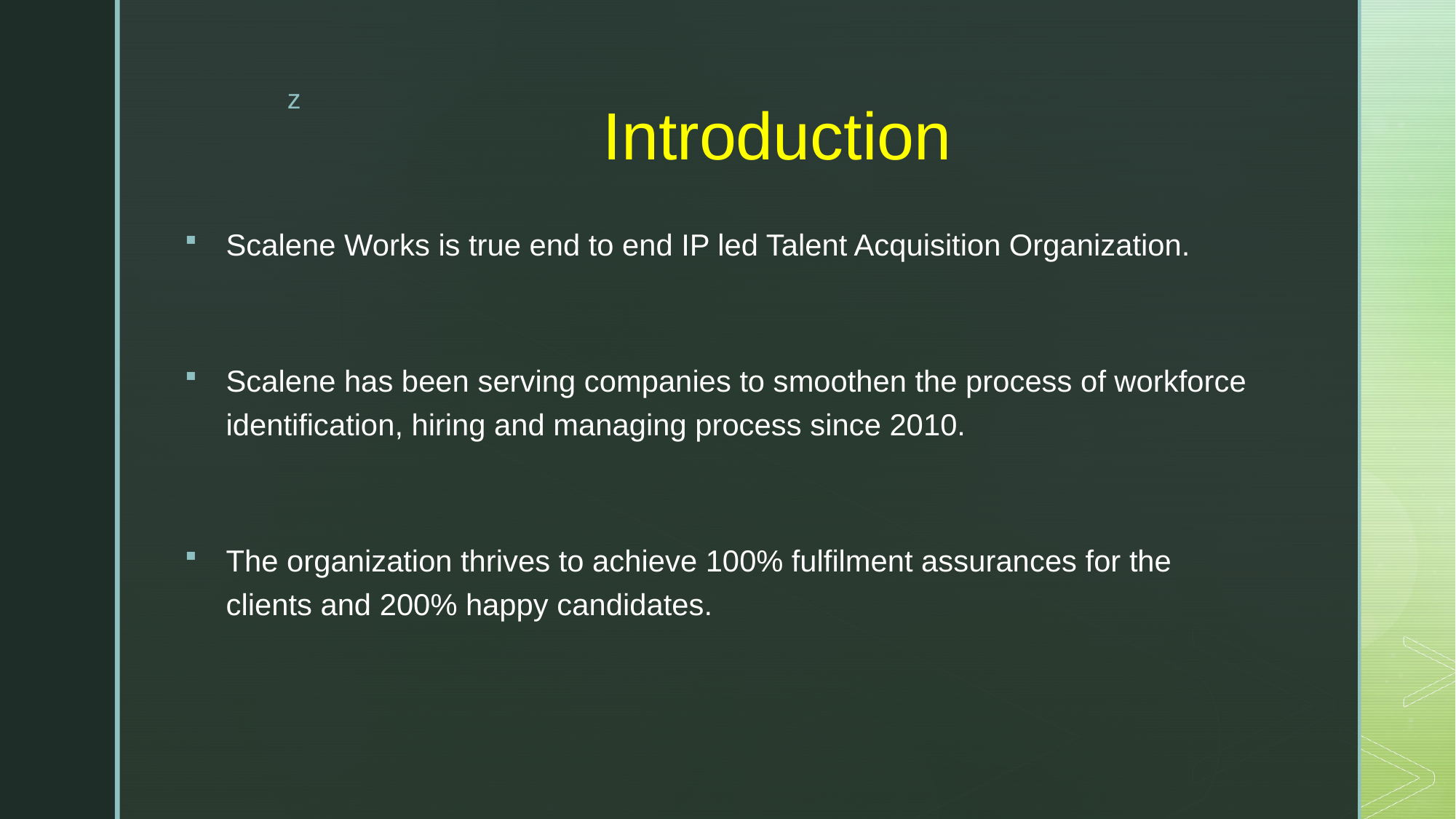

# Introduction
Scalene Works is true end to end IP led Talent Acquisition Organization.

Scalene has been serving companies to smoothen the process of workforce identification, hiring and managing process since 2010.

The organization thrives to achieve 100% fulfilment assurances for the clients and 200% happy candidates.